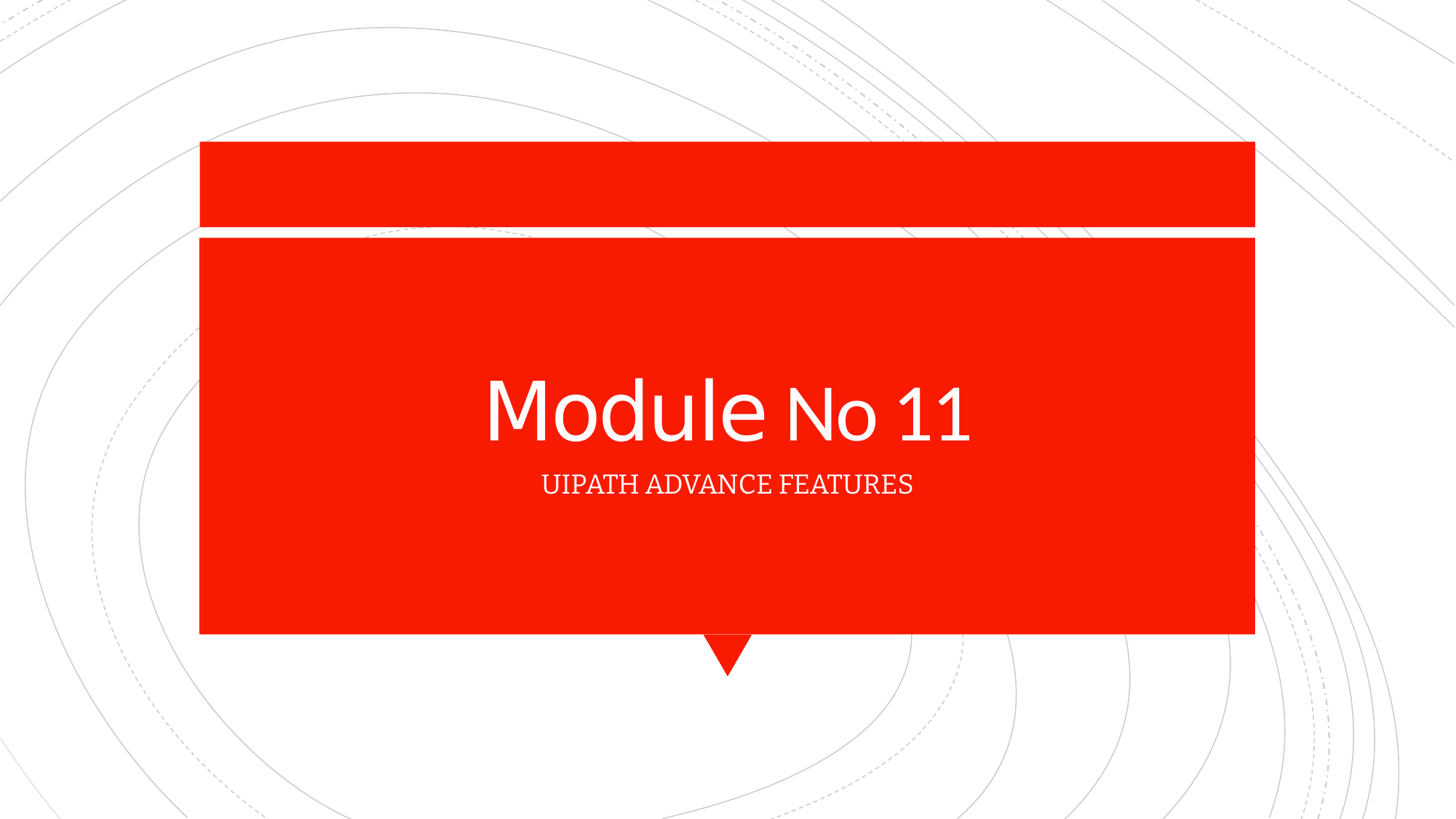

# Module No 11
UIPATH ADVANCE FEATURES